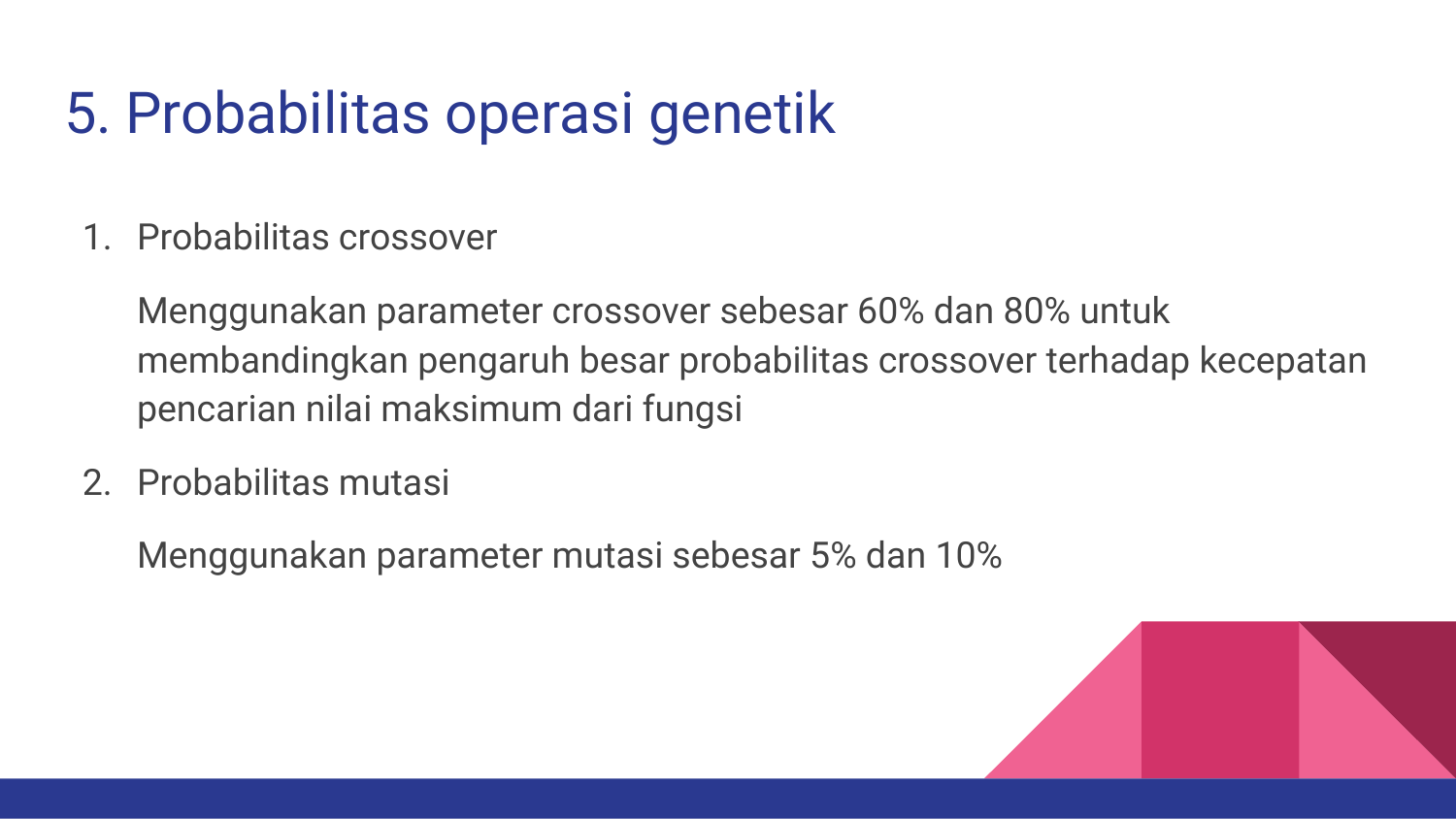

# 5. Probabilitas operasi genetik
Probabilitas crossover
Menggunakan parameter crossover sebesar 60% dan 80% untuk membandingkan pengaruh besar probabilitas crossover terhadap kecepatan pencarian nilai maksimum dari fungsi
Probabilitas mutasi
Menggunakan parameter mutasi sebesar 5% dan 10%